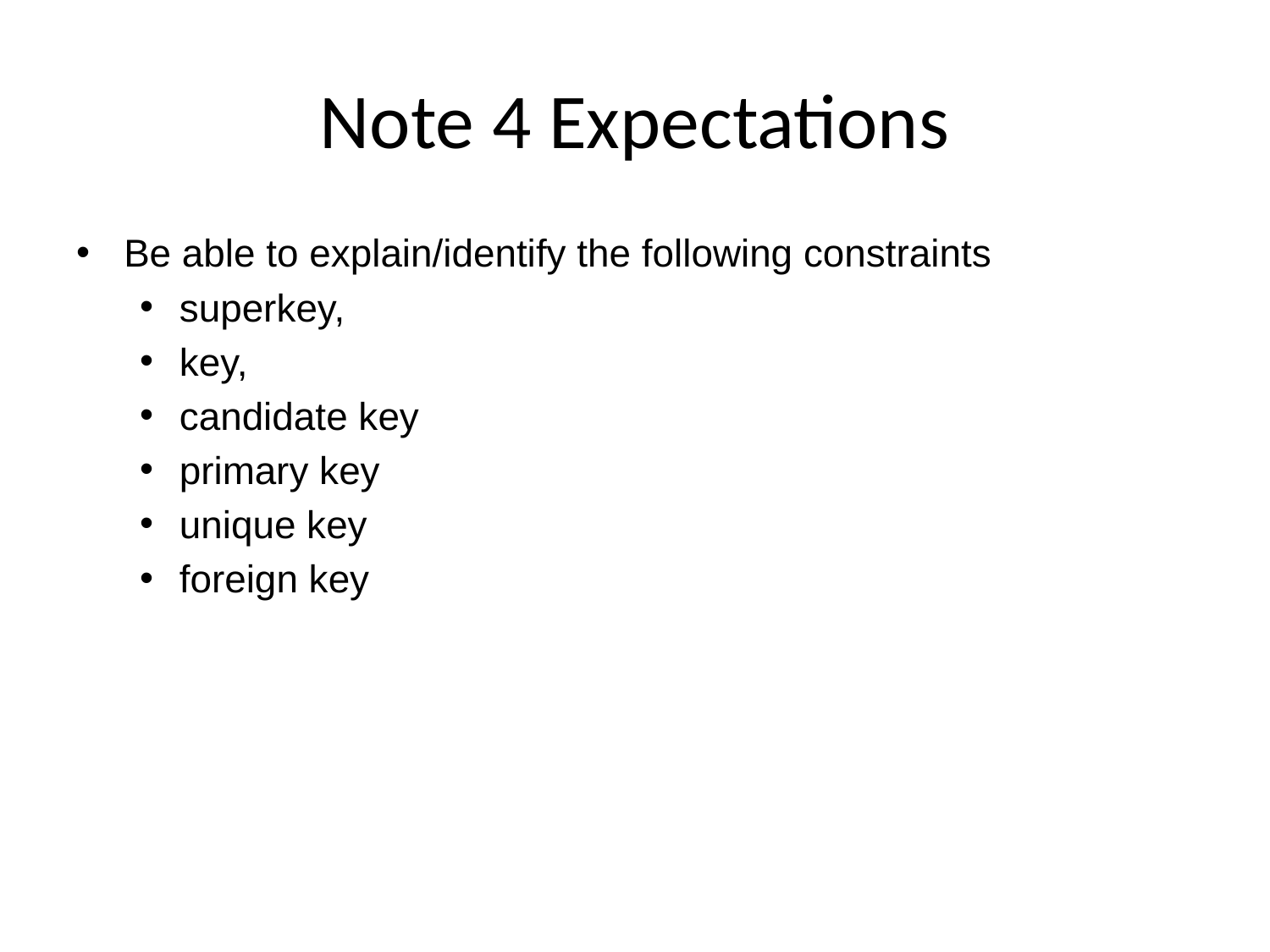

# Note 4 Expectations
Be able to explain/identify the following constraints
superkey,
key,
candidate key
primary key
unique key
foreign key